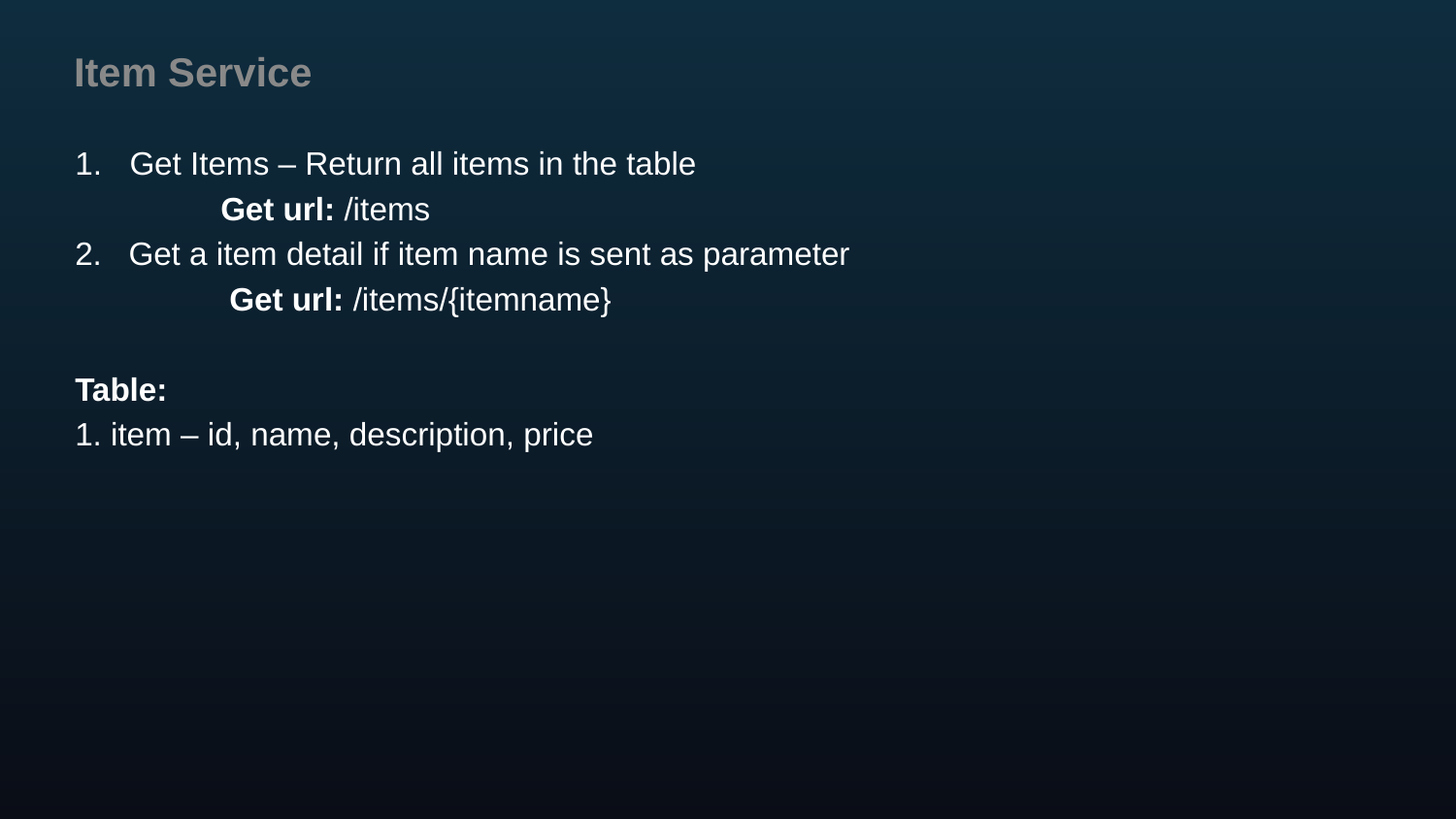

# Item Service
Get Items – Return all items in the table
	Get url: /items
2.   Get a item detail if item name is sent as parameter
	 Get url: /items/{itemname}

Table:
1. item – id, name, description, price